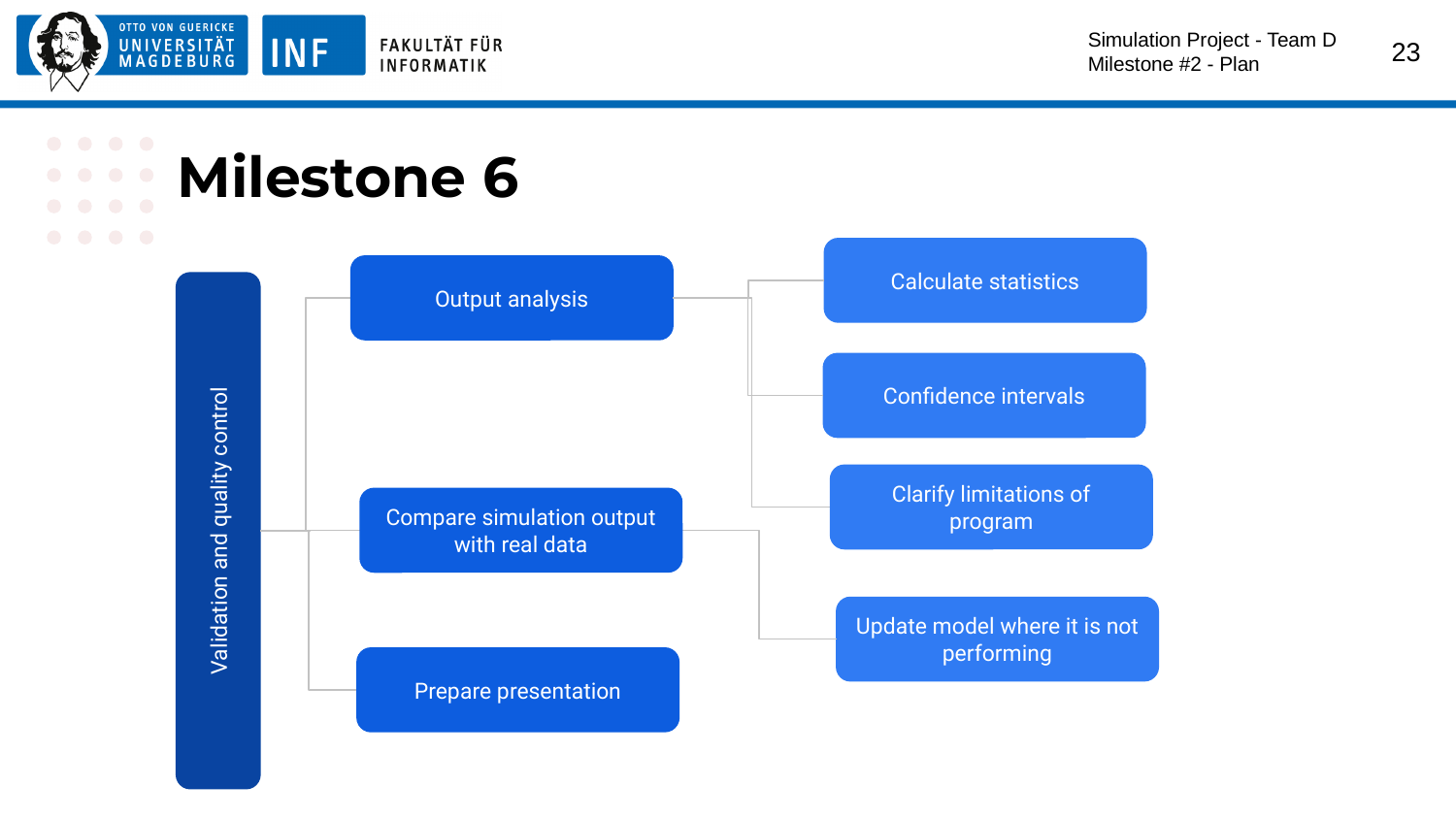

Simulation Project - Team D
Milestone #2 - Plan
23
# Milestone 6
Calculate statistics
Output analysis
Confidence intervals
Clarify limitations of program
Compare simulation output with real data
Validation and quality control
Update model where it is not performing
Prepare presentation